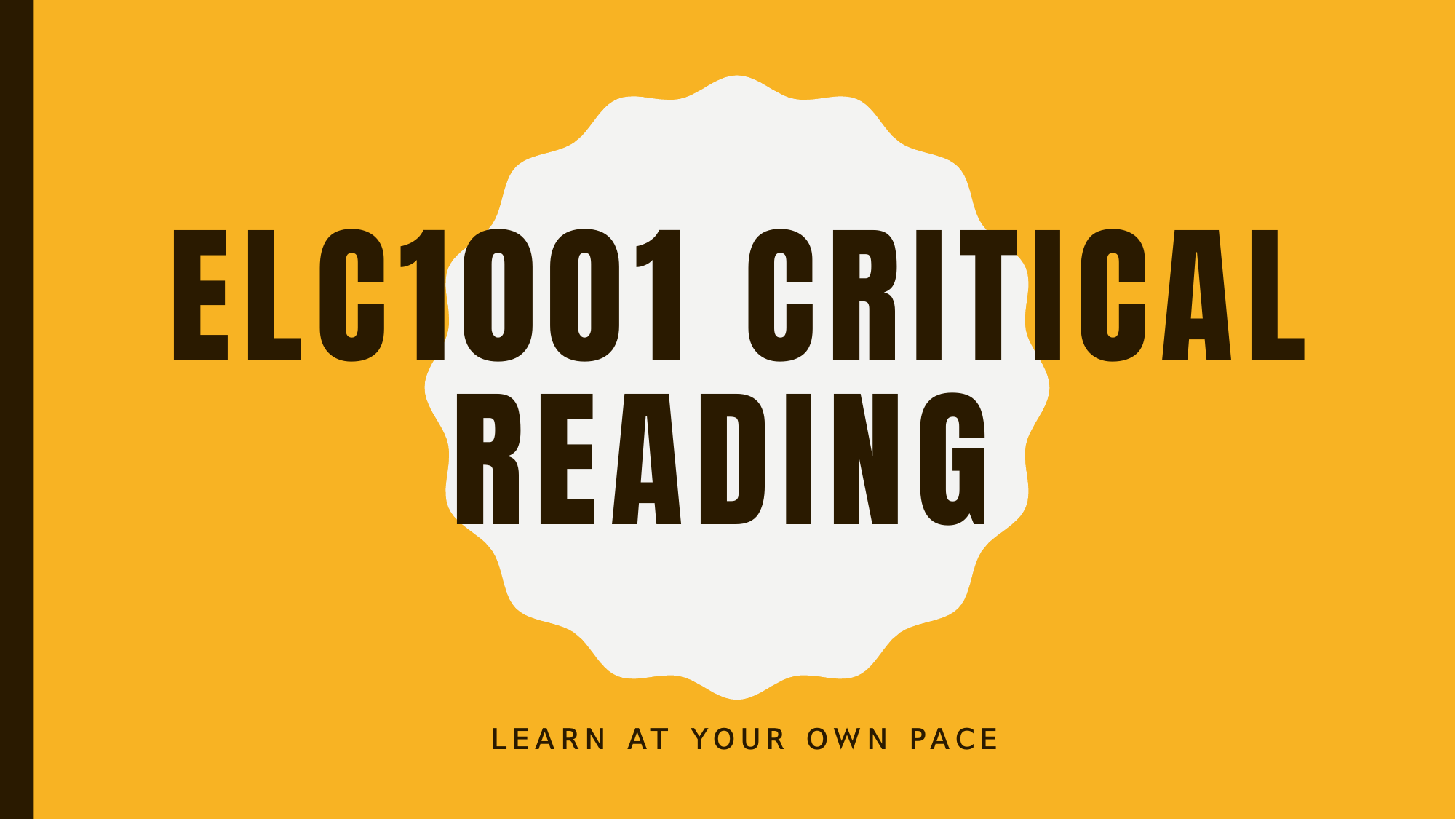

# ELC1001 Critical Reading
Learn at your own pace